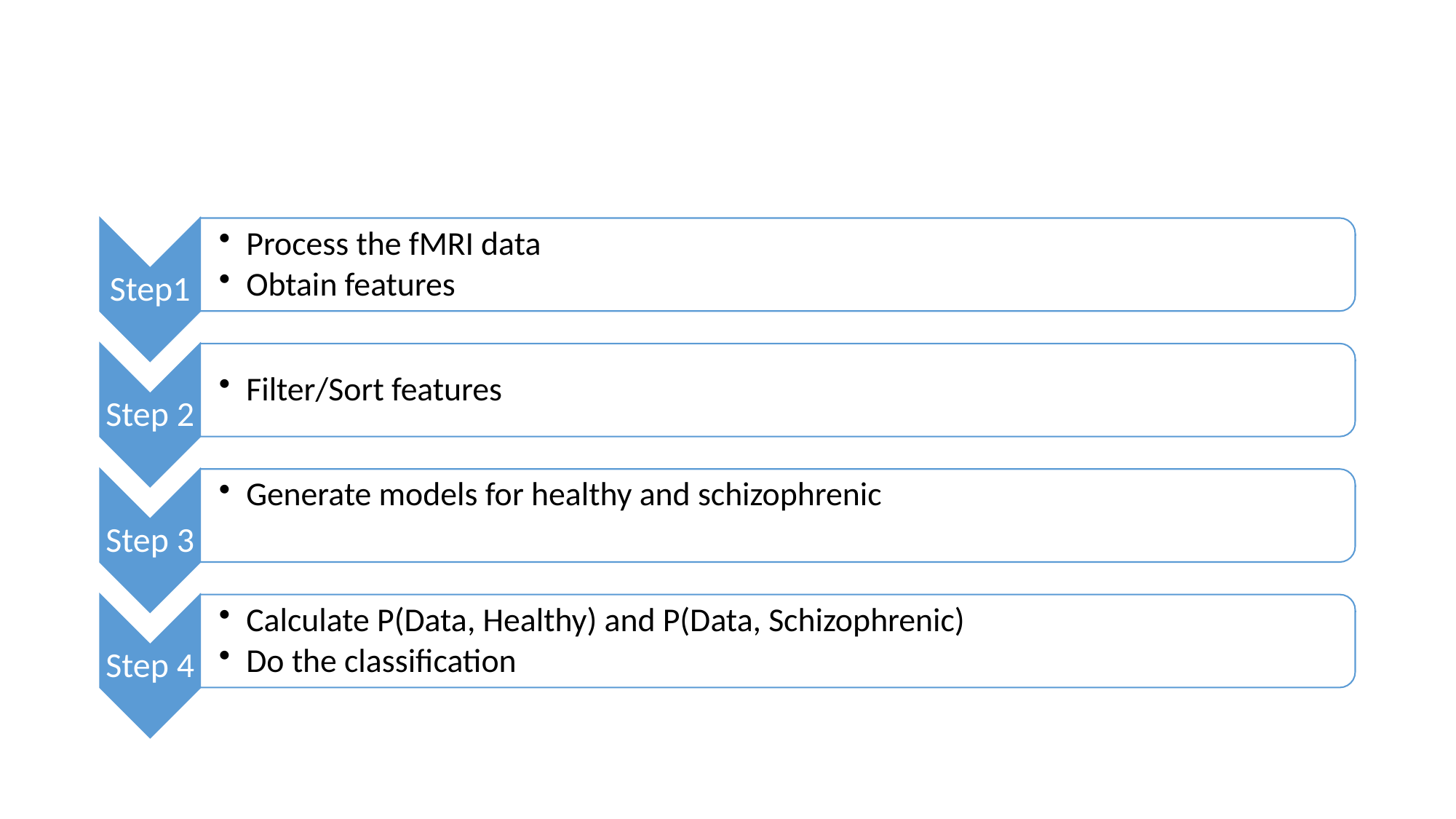

#
Step1
Process the fMRI data
Obtain features
Step 2
Filter/Sort features
Step 3
Generate models for healthy and schizophrenic

Step 4
Calculate P(Data, Healthy) and P(Data, Schizophrenic)
Do the classification